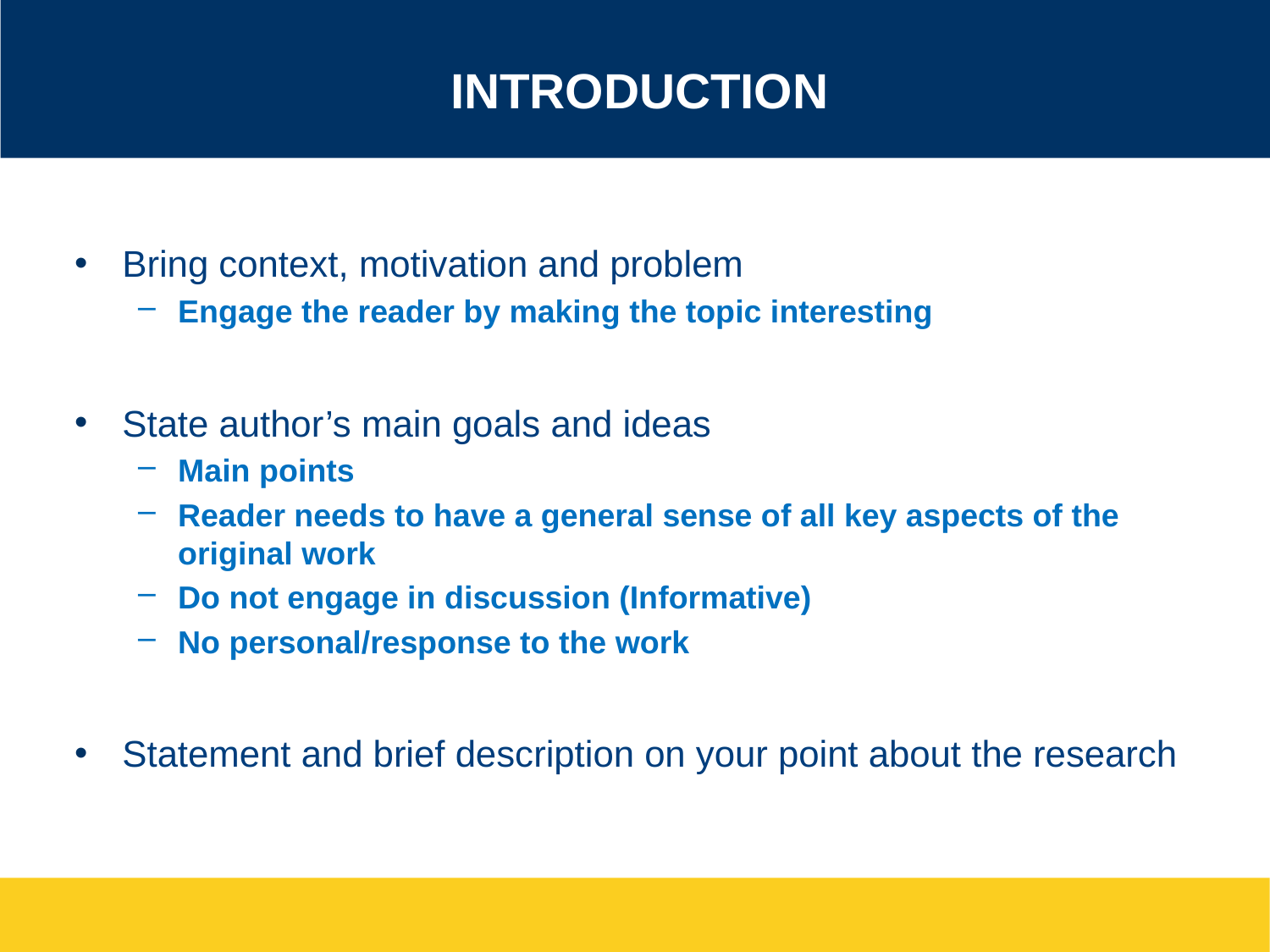

# Introduction

Bring context, motivation and problem
Engage the reader by making the topic interesting

State author’s main goals and ideas
Main points
Reader needs to have a general sense of all key aspects of the original work
Do not engage in discussion (Informative)
No personal/response to the work

Statement and brief description on your point about the research